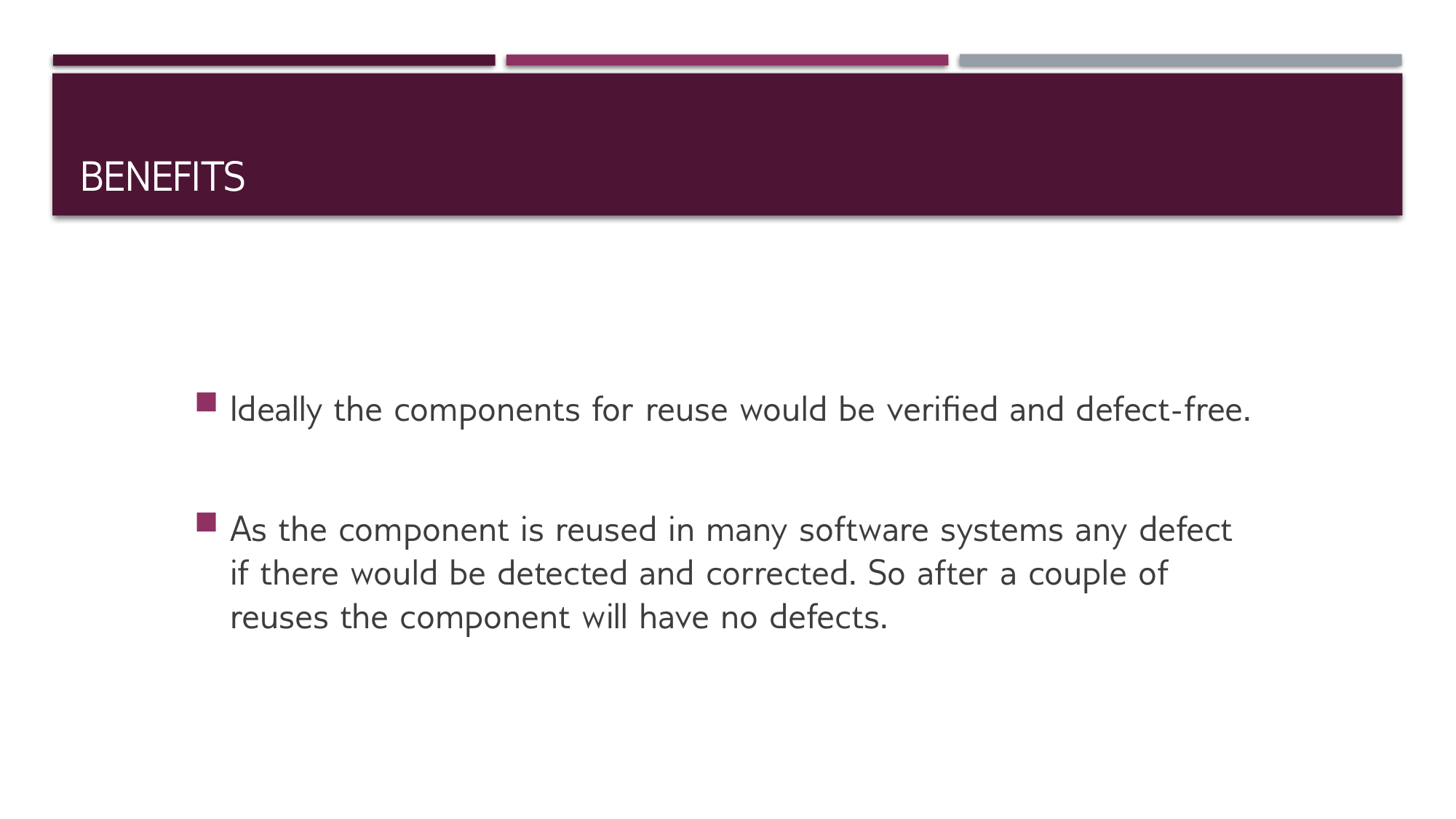

# Benefits

Ideally the components for reuse would be verified and defect-free.

As the component is reused in many software systems any defect if there would be detected and corrected. So after a couple of reuses the component will have no defects.